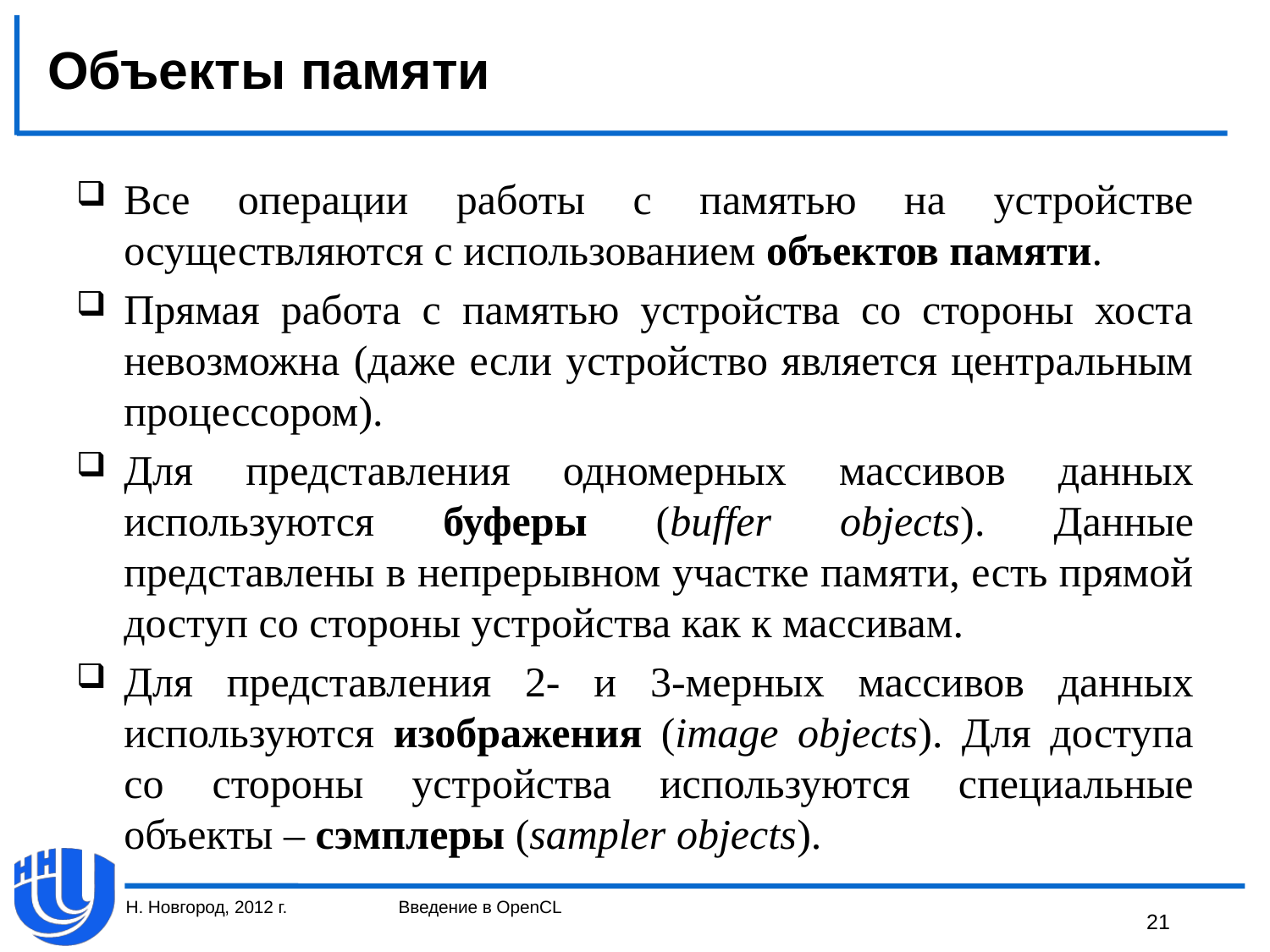

# Объекты памяти
Все операции работы с памятью на устройстве осуществляются с использованием объектов памяти.
Прямая работа с памятью устройства со стороны хоста невозможна (даже если устройство является центральным процессором).
Для представления одномерных массивов данных используются буферы (buffer objects). Данные представлены в непрерывном участке памяти, есть прямой доступ со стороны устройства как к массивам.
Для представления 2- и 3-мерных массивов данных используются изображения (image objects). Для доступа со стороны устройства используются специальные объекты – сэмплеры (sampler objects).

Н. Новгород, 2012 г.
Введение в OpenCL
21